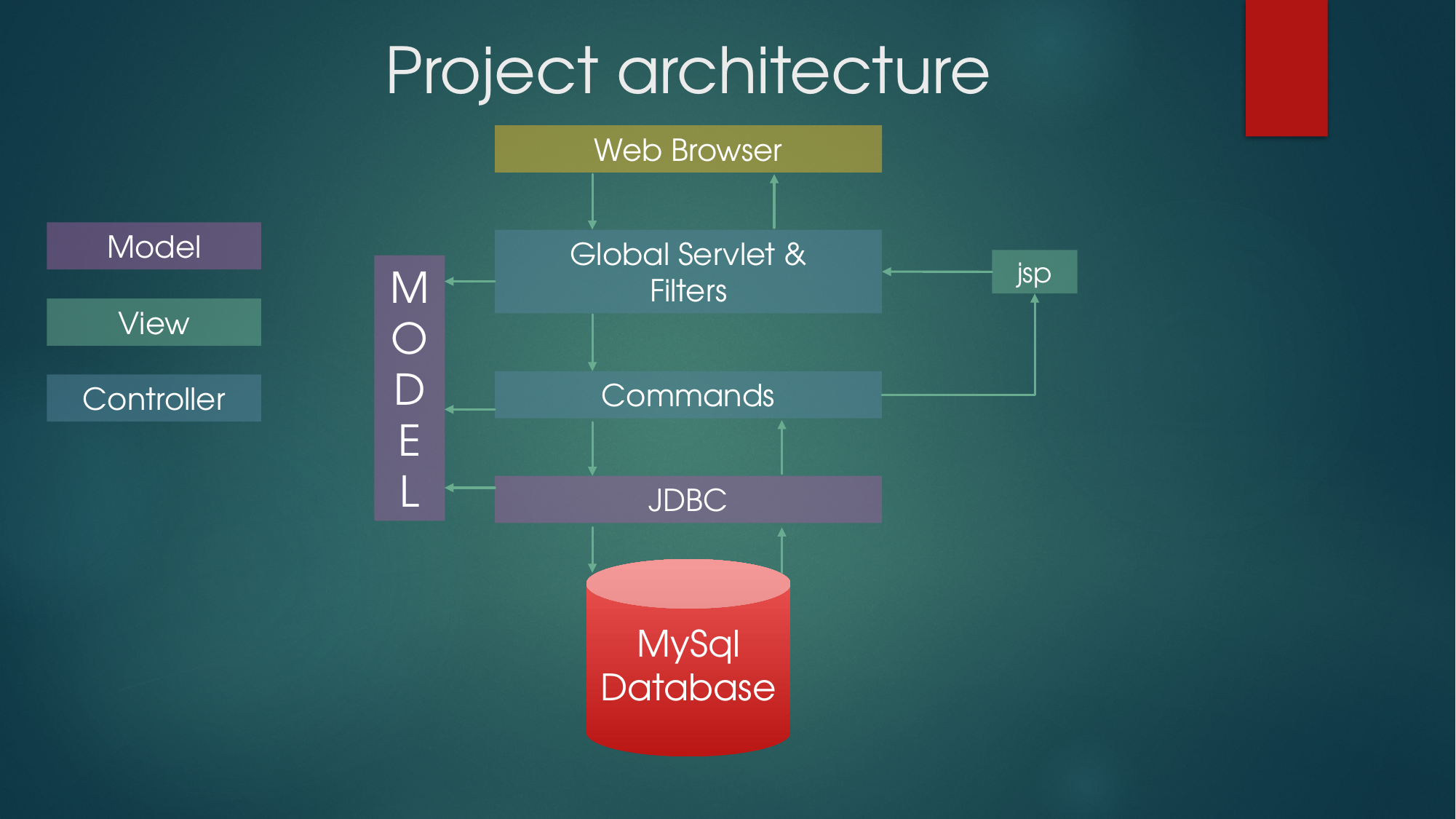

# Project architecture
Web Browser
Model
Global Servlet &
Filters
jsp
M
O
D
E
L
View
Commands
Controller
JDBC

MySql
Database